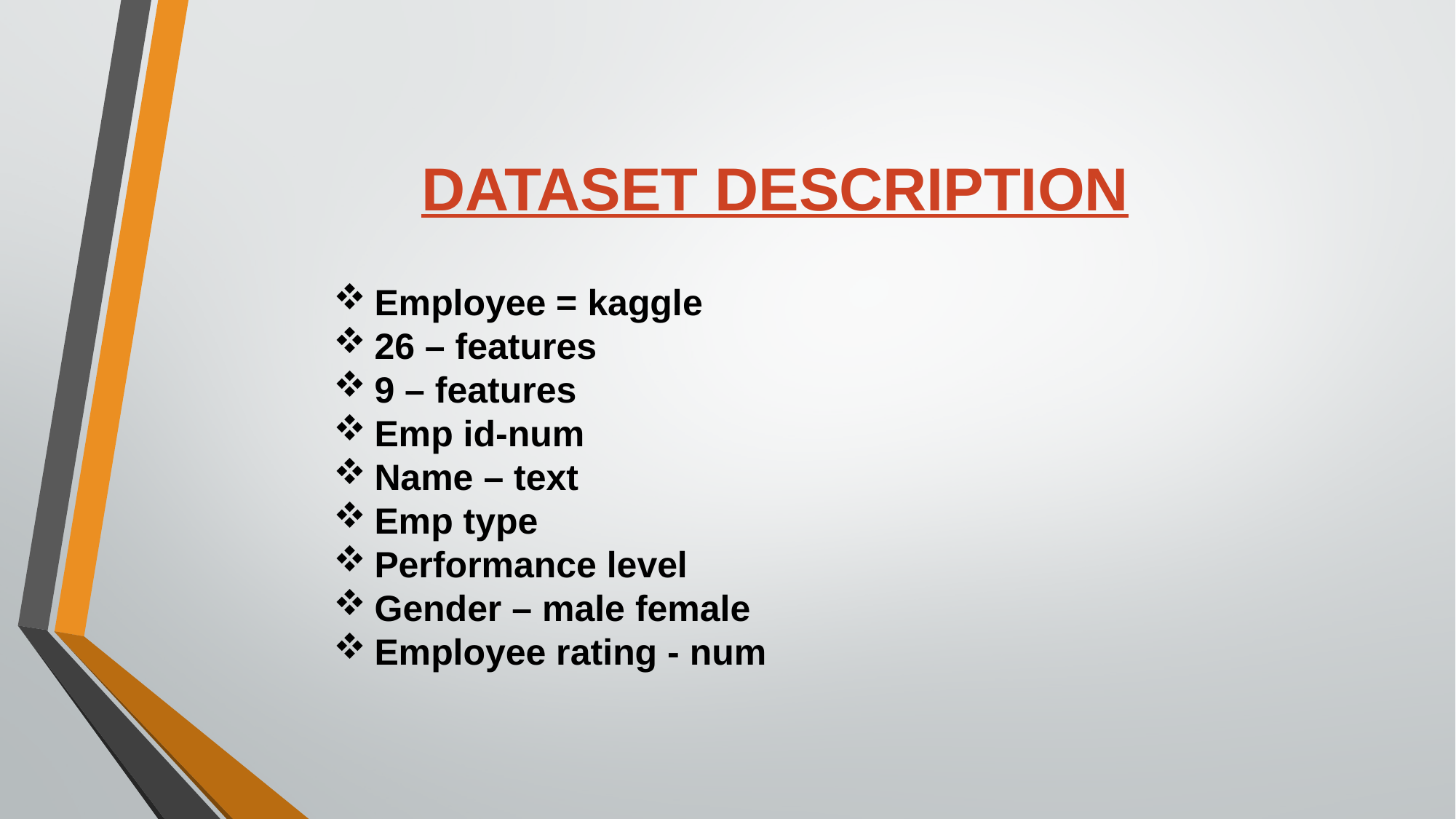

# DATASET DESCRIPTION
Employee = kaggle
26 – features
9 – features
Emp id-num
Name – text
Emp type
Performance level
Gender – male female
Employee rating - num